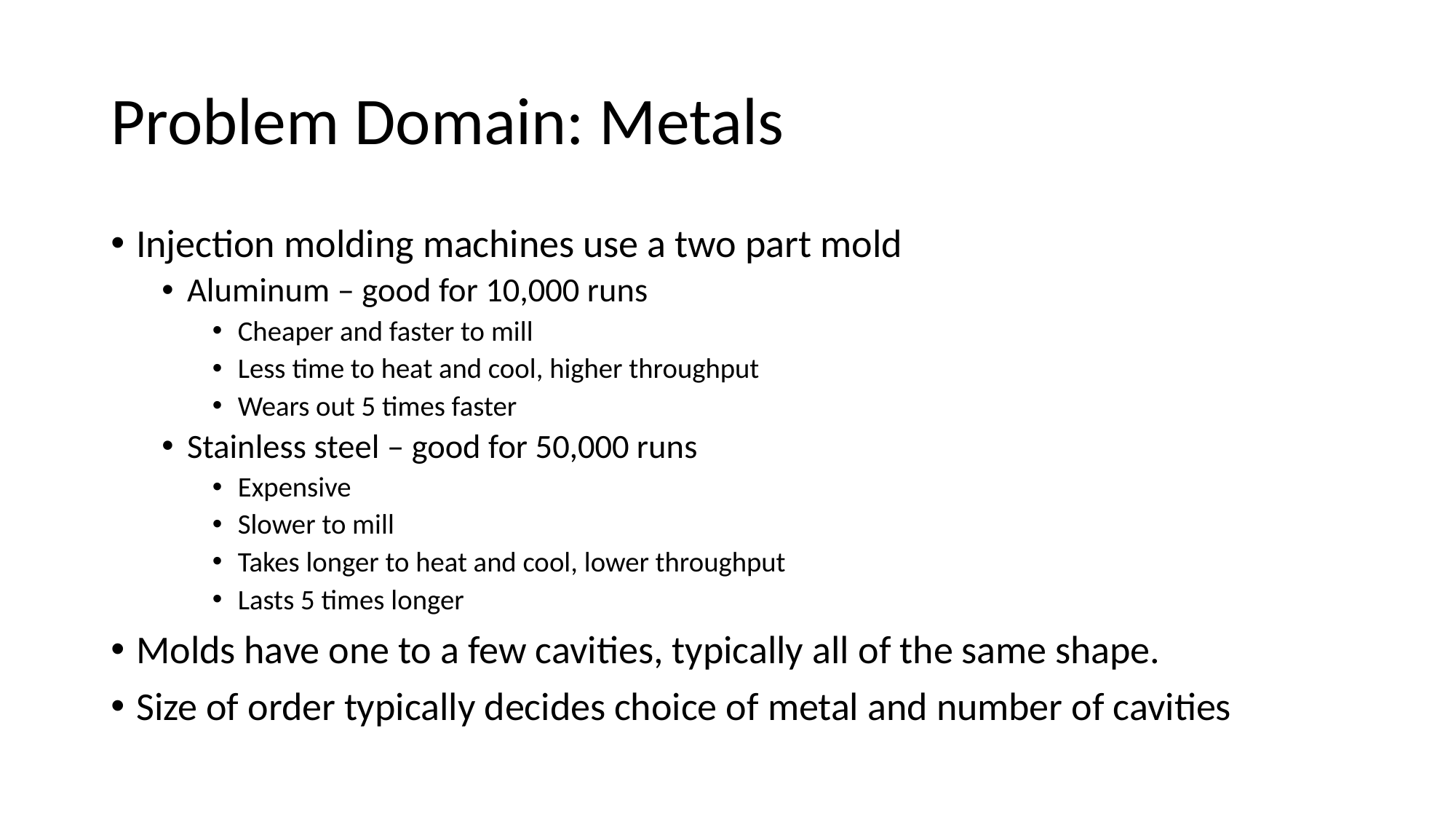

# Problem Domain: Metals
Injection molding machines use a two part mold
Aluminum – good for 10,000 runs
Cheaper and faster to mill
Less time to heat and cool, higher throughput
Wears out 5 times faster
Stainless steel – good for 50,000 runs
Expensive
Slower to mill
Takes longer to heat and cool, lower throughput
Lasts 5 times longer
Molds have one to a few cavities, typically all of the same shape.
Size of order typically decides choice of metal and number of cavities